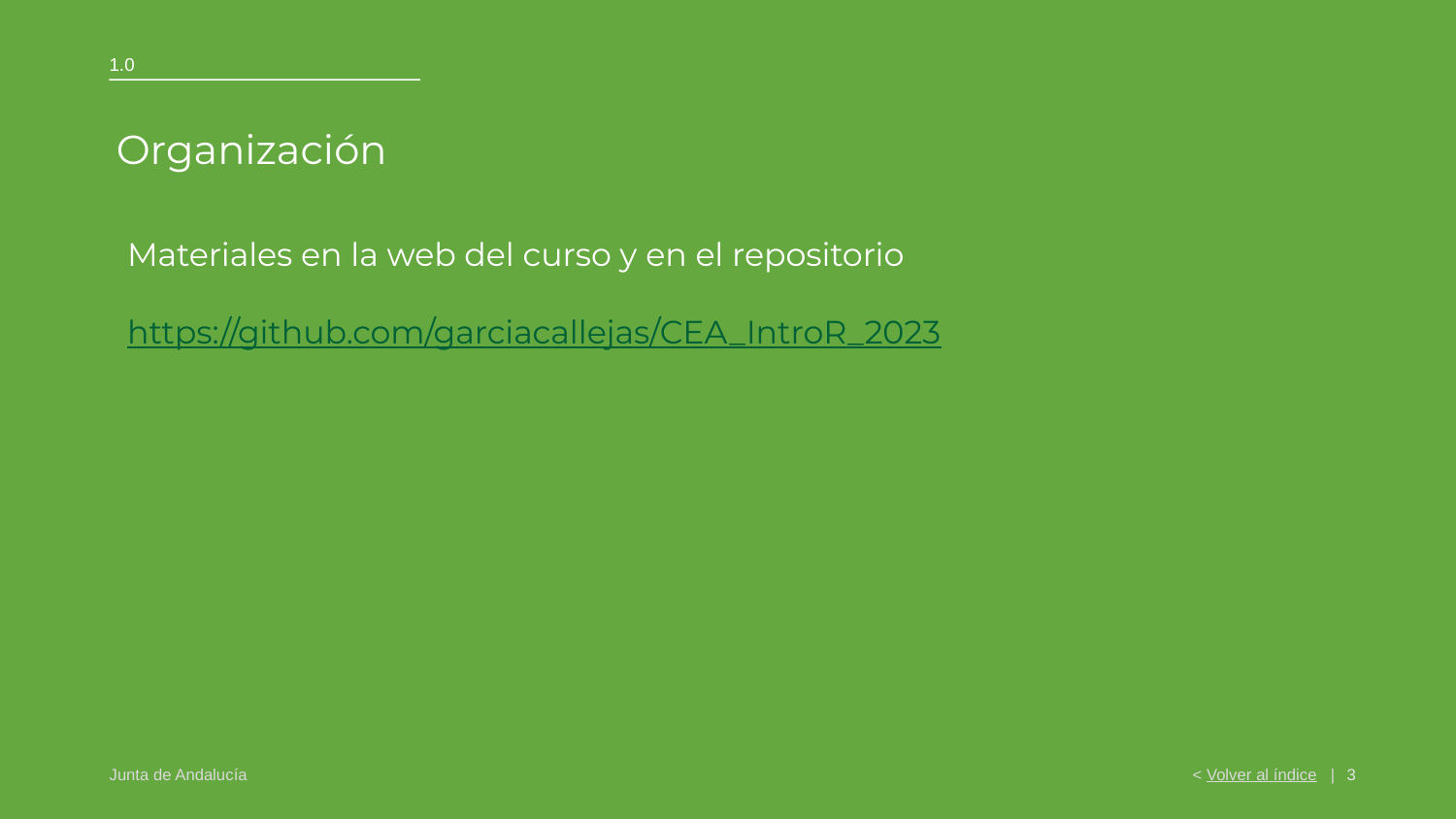

1.0

Organización
Materiales en la web del curso y en el repositorio

https://github.com/garciacallejas/CEA_IntroR_2023

3